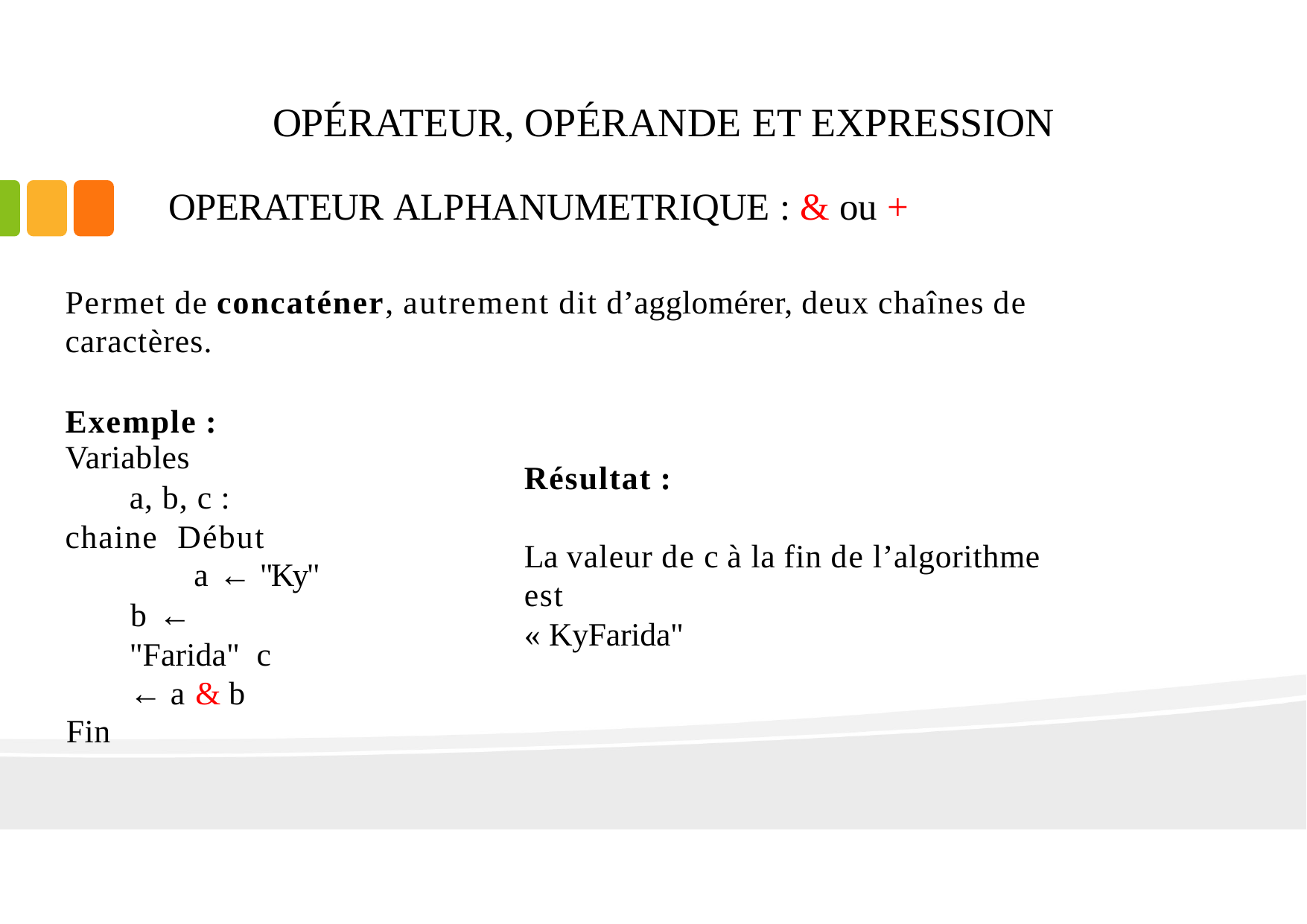

# OPÉRATEUR, OPÉRANDE ET EXPRESSION
OPERATEUR ALPHANUMETRIQUE : & ou +

Permet de concaténer, autrement dit d’agglomérer, deux chaînes de caractères.

Exemple :
Variables
a, b, c : chaine  Début
a ← "Ky"
b ← "Farida"  c ← a & b
Fin
Résultat :
La valeur de c à la fin de l’algorithme est
« KyFarida"